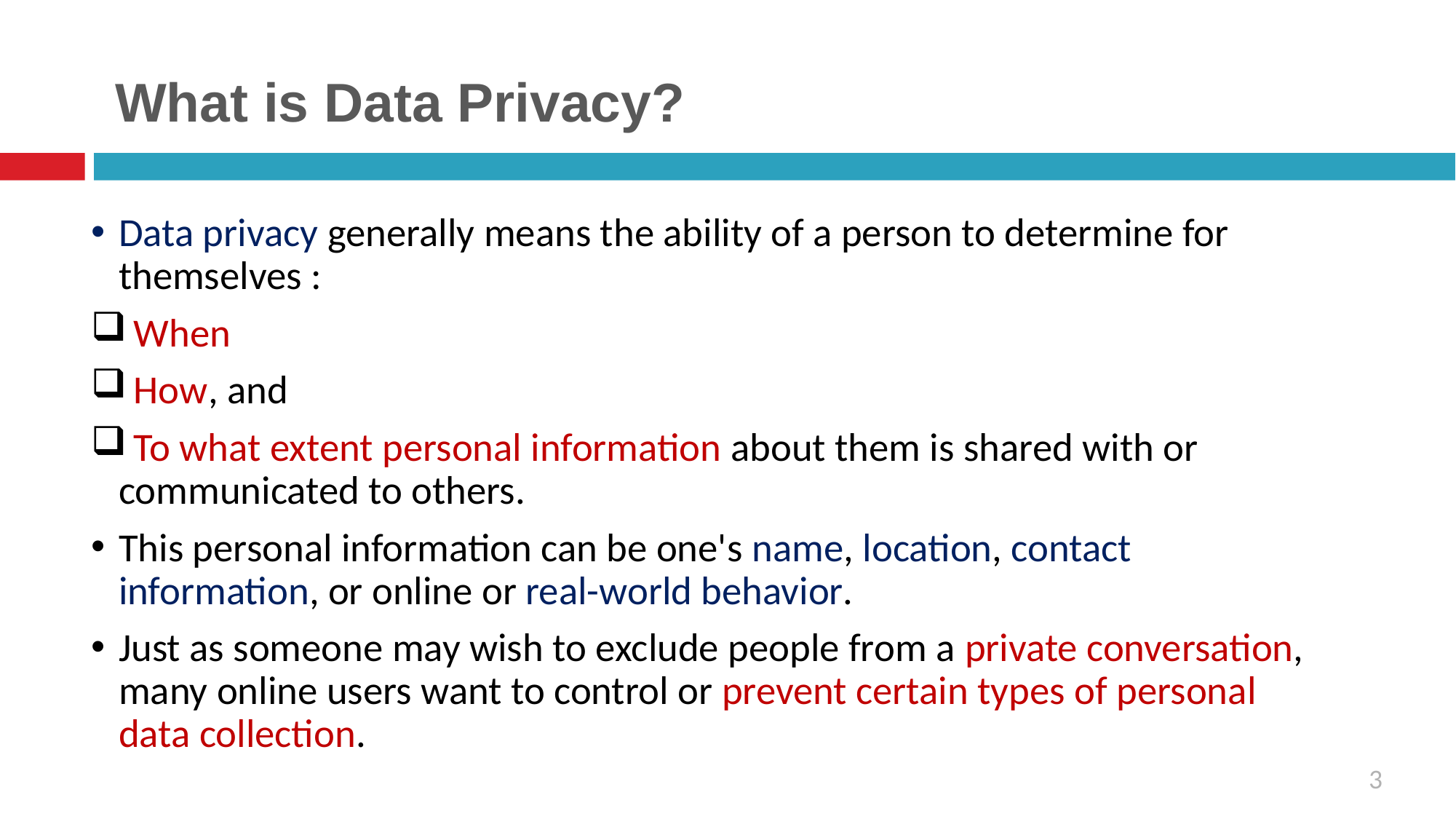

# What is Data Privacy?
Data privacy generally means the ability of a person to determine for themselves :
 When
 How, and
 To what extent personal information about them is shared with or communicated to others.
This personal information can be one's name, location, contact information, or online or real-world behavior.
Just as someone may wish to exclude people from a private conversation, many online users want to control or prevent certain types of personal data collection.
3